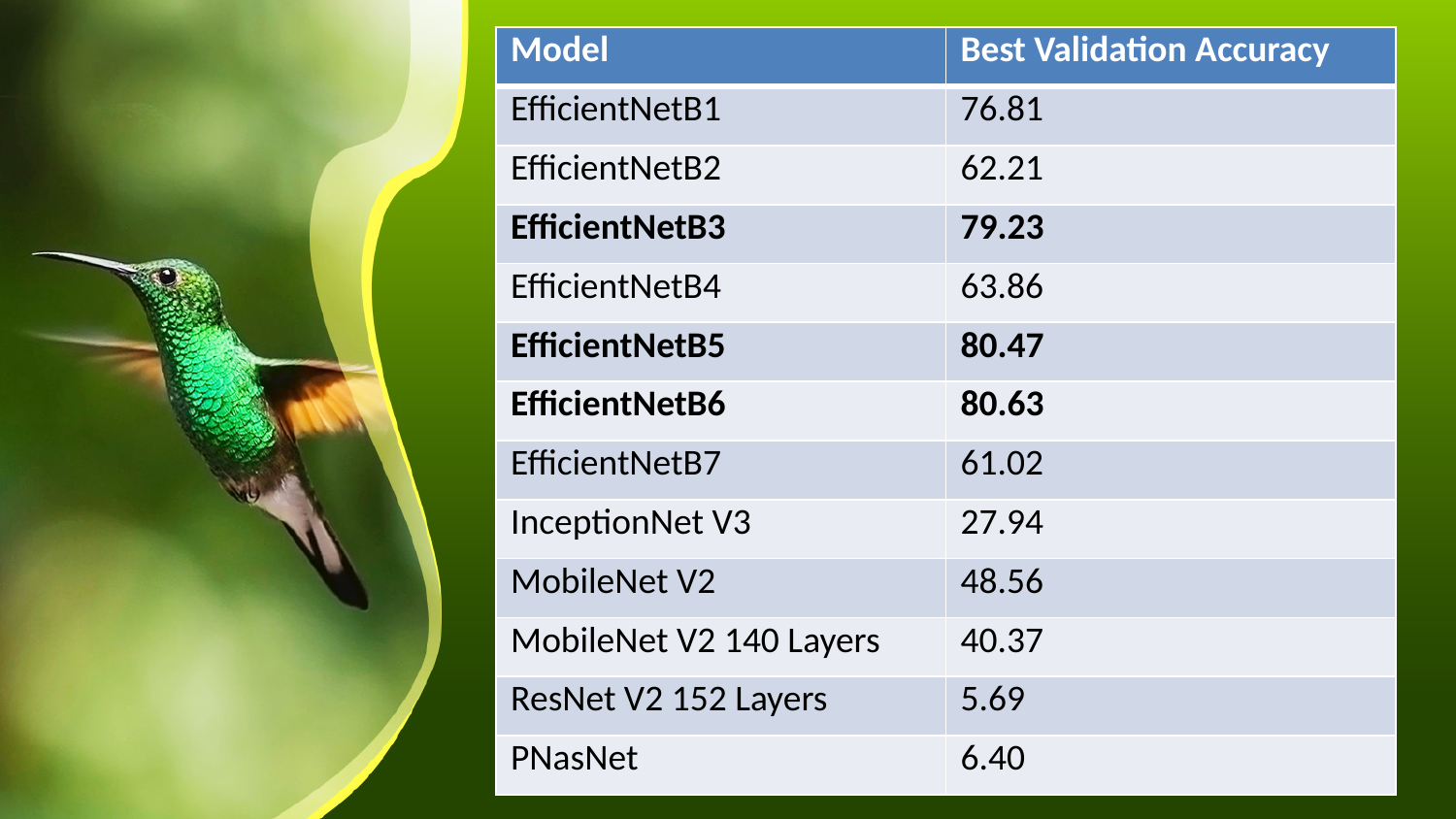

| Model | Best Validation Accuracy |
| --- | --- |
| EfficientNetB1 | 76.81 |
| EfficientNetB2 | 62.21 |
| EfficientNetB3 | 79.23 |
| EfficientNetB4 | 63.86 |
| EfficientNetB5 | 80.47 |
| EfficientNetB6 | 80.63 |
| EfficientNetB7 | 61.02 |
| InceptionNet V3 | 27.94 |
| MobileNet V2 | 48.56 |
| MobileNet V2 140 Layers | 40.37 |
| ResNet V2 152 Layers | 5.69 |
| PNasNet | 6.40 |
# Model Training